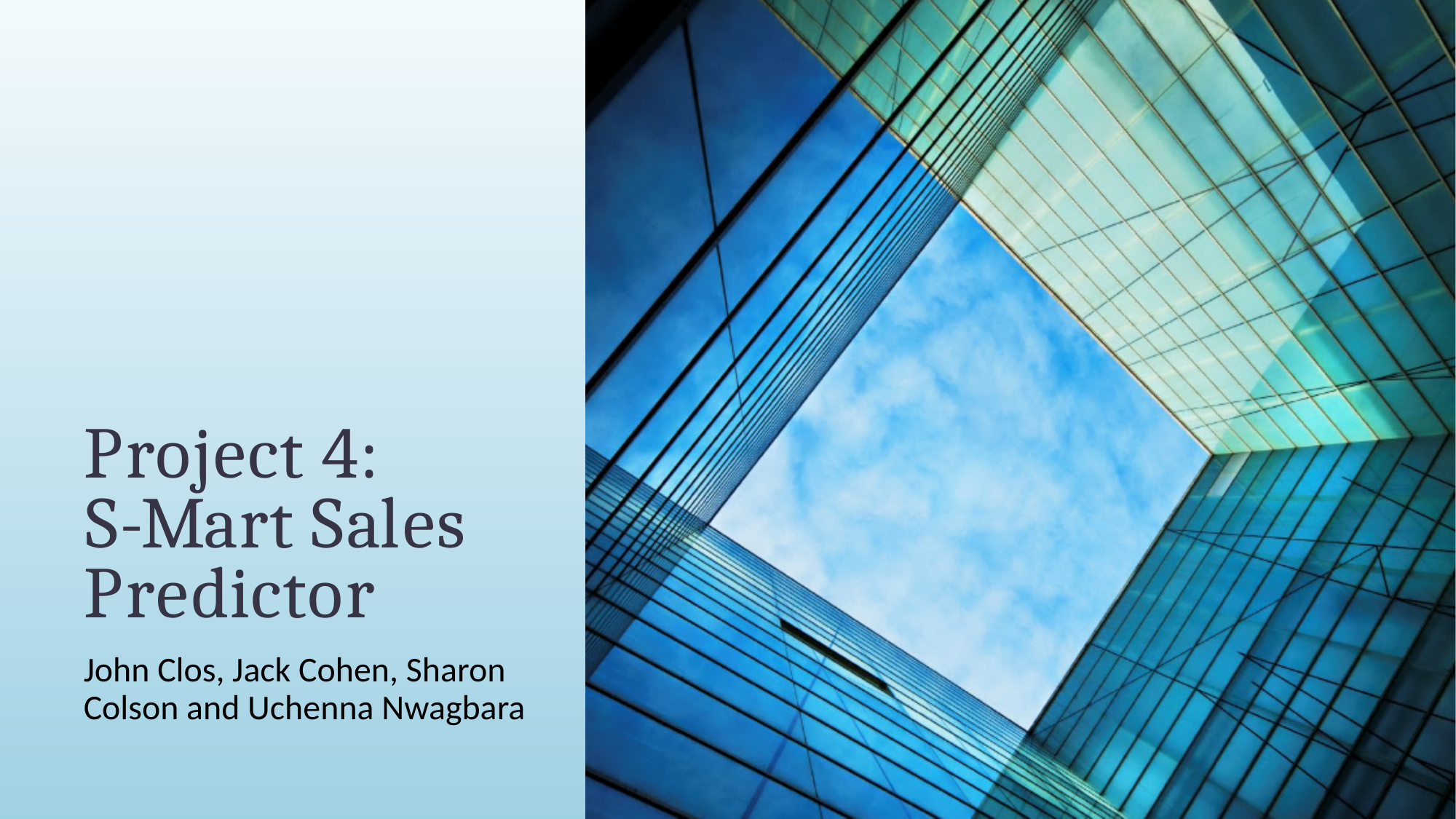

# Project 4: S-Mart Sales Predictor
John Clos, Jack Cohen, Sharon Colson and Uchenna Nwagbara